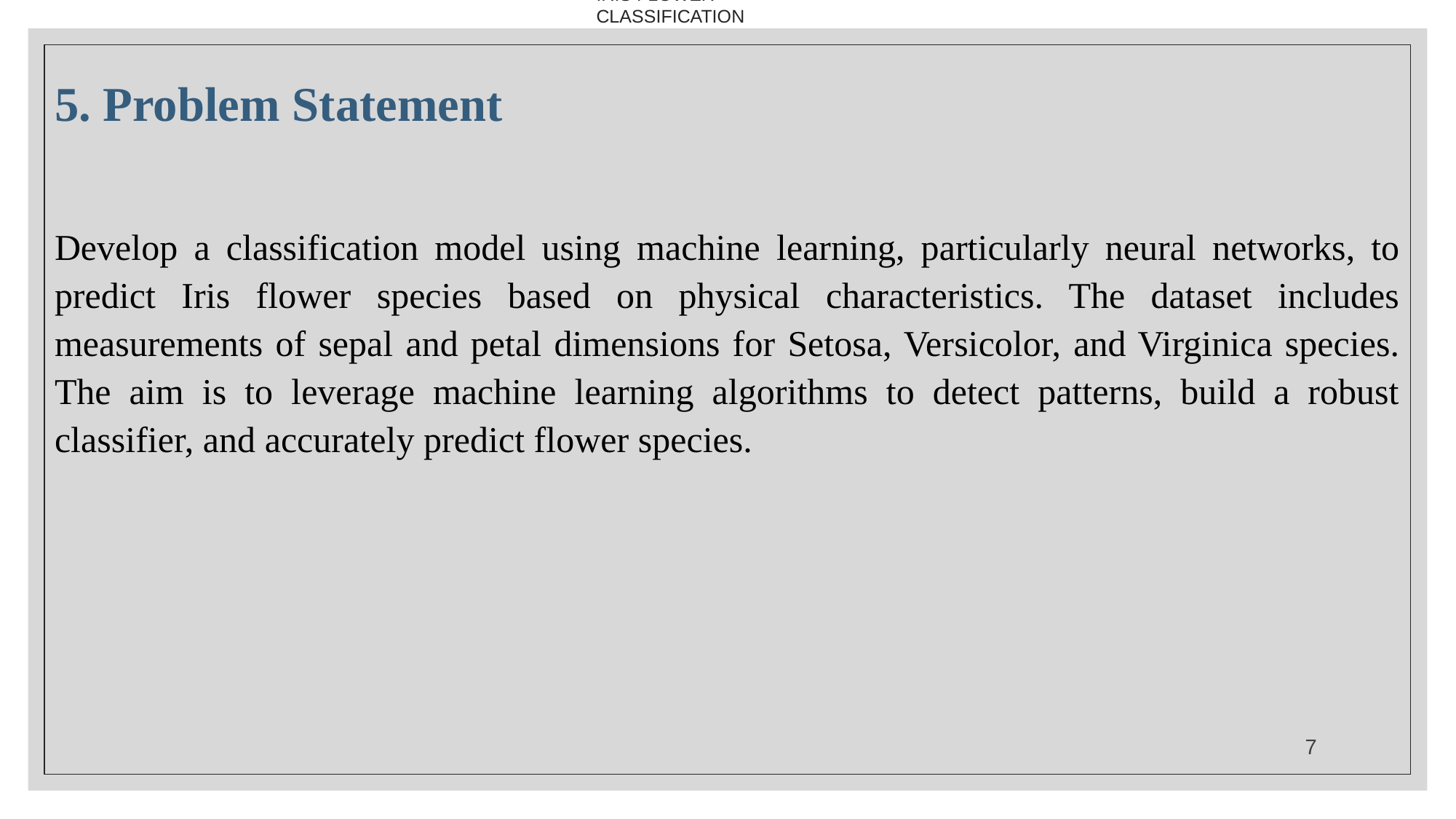

IRIS FLOWER CLASSIFICATION
# 5. Problem Statement
Develop a classification model using machine learning, particularly neural networks, to predict Iris flower species based on physical characteristics. The dataset includes measurements of sepal and petal dimensions for Setosa, Versicolor, and Virginica species. The aim is to leverage machine learning algorithms to detect patterns, build a robust classifier, and accurately predict flower species.
7